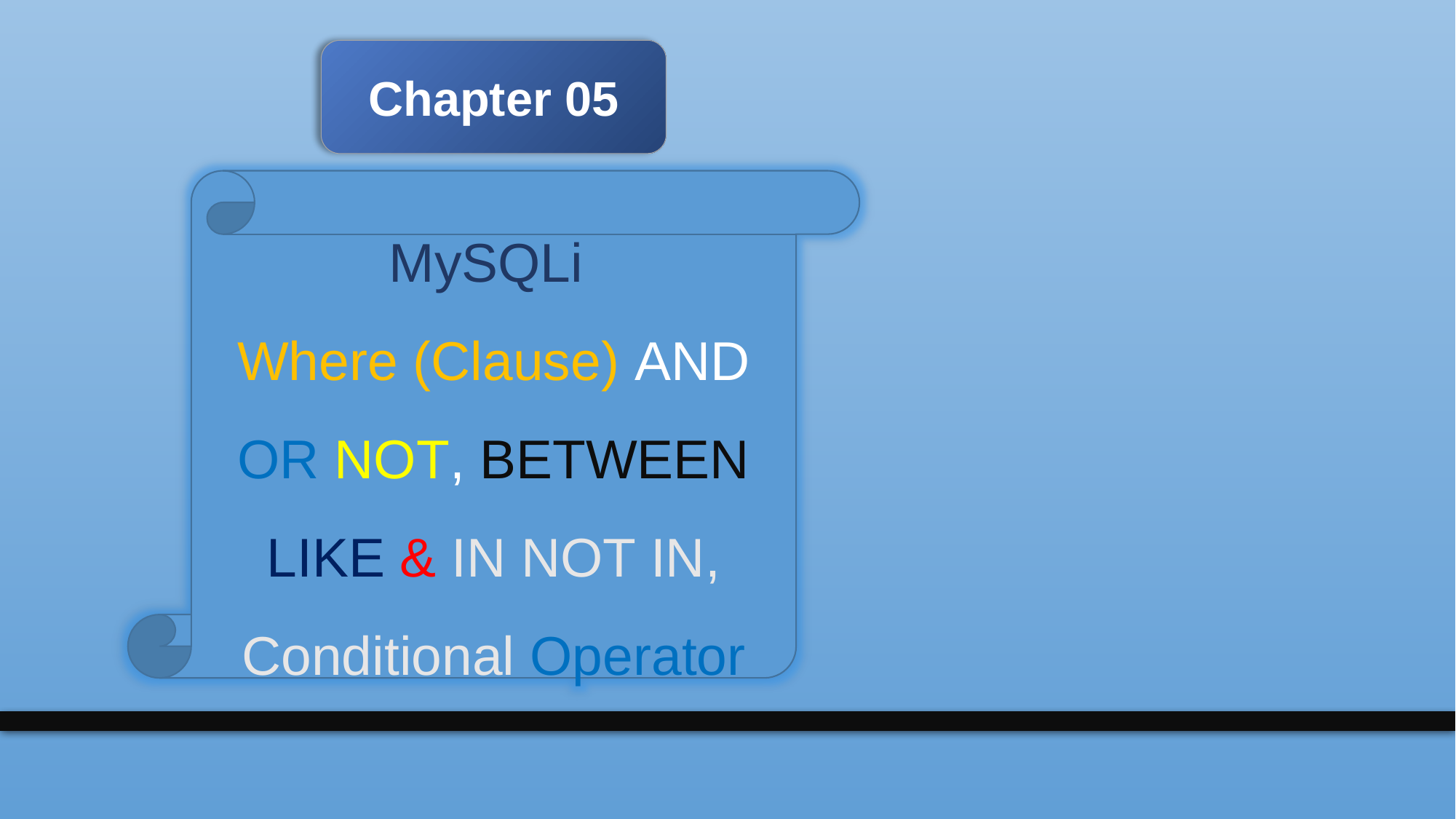

Chapter 05
MySQLi
Where (Clause) AND OR NOT, BETWEEN LIKE & IN NOT IN, Conditional Operator